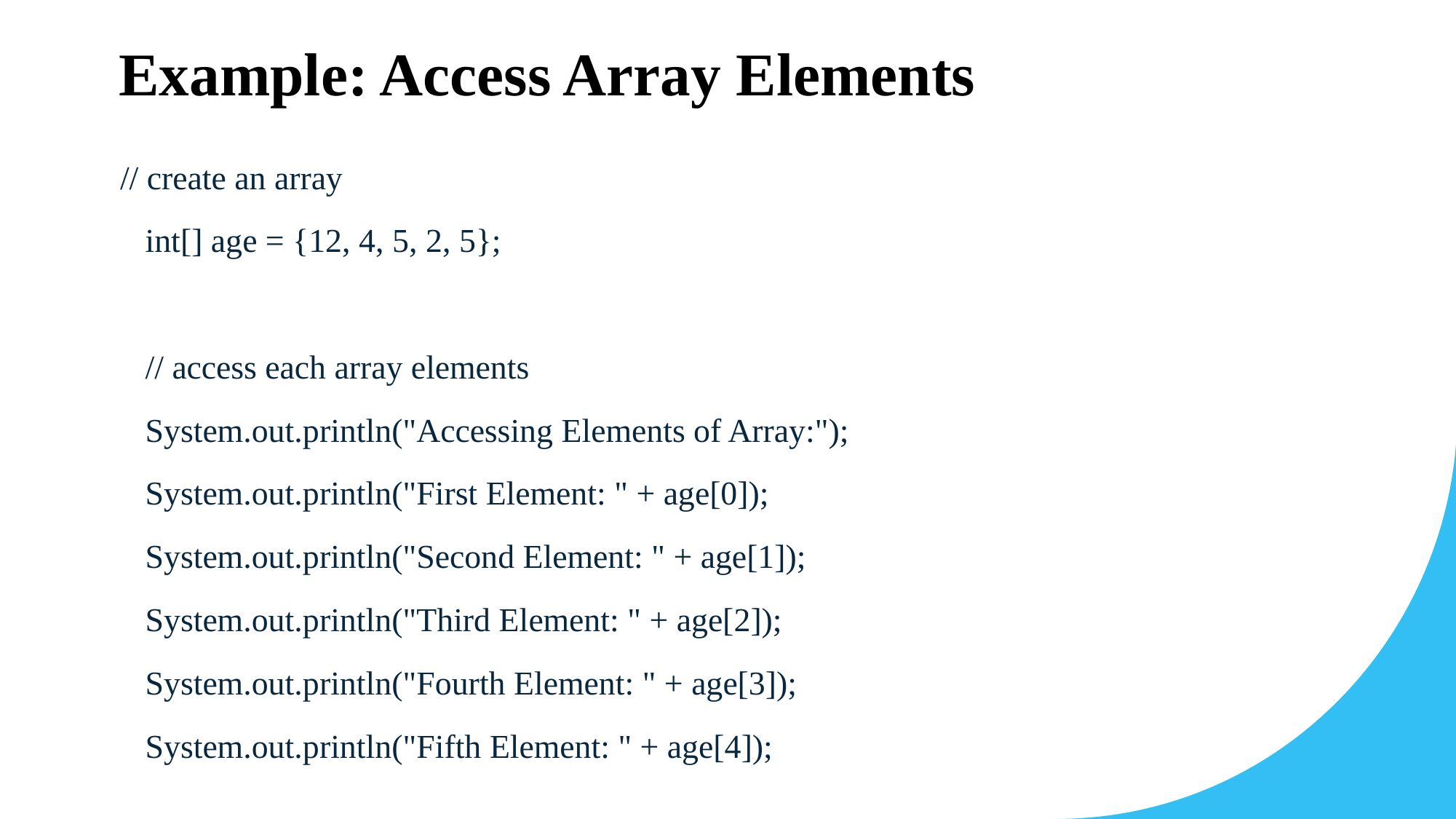

# Example: Access Array Elements
// create an array
   int[] age = {12, 4, 5, 2, 5};

   // access each array elements
   System.out.println("Accessing Elements of Array:");
   System.out.println("First Element: " + age[0]);
   System.out.println("Second Element: " + age[1]);
   System.out.println("Third Element: " + age[2]);
   System.out.println("Fourth Element: " + age[3]);
   System.out.println("Fifth Element: " + age[4]);